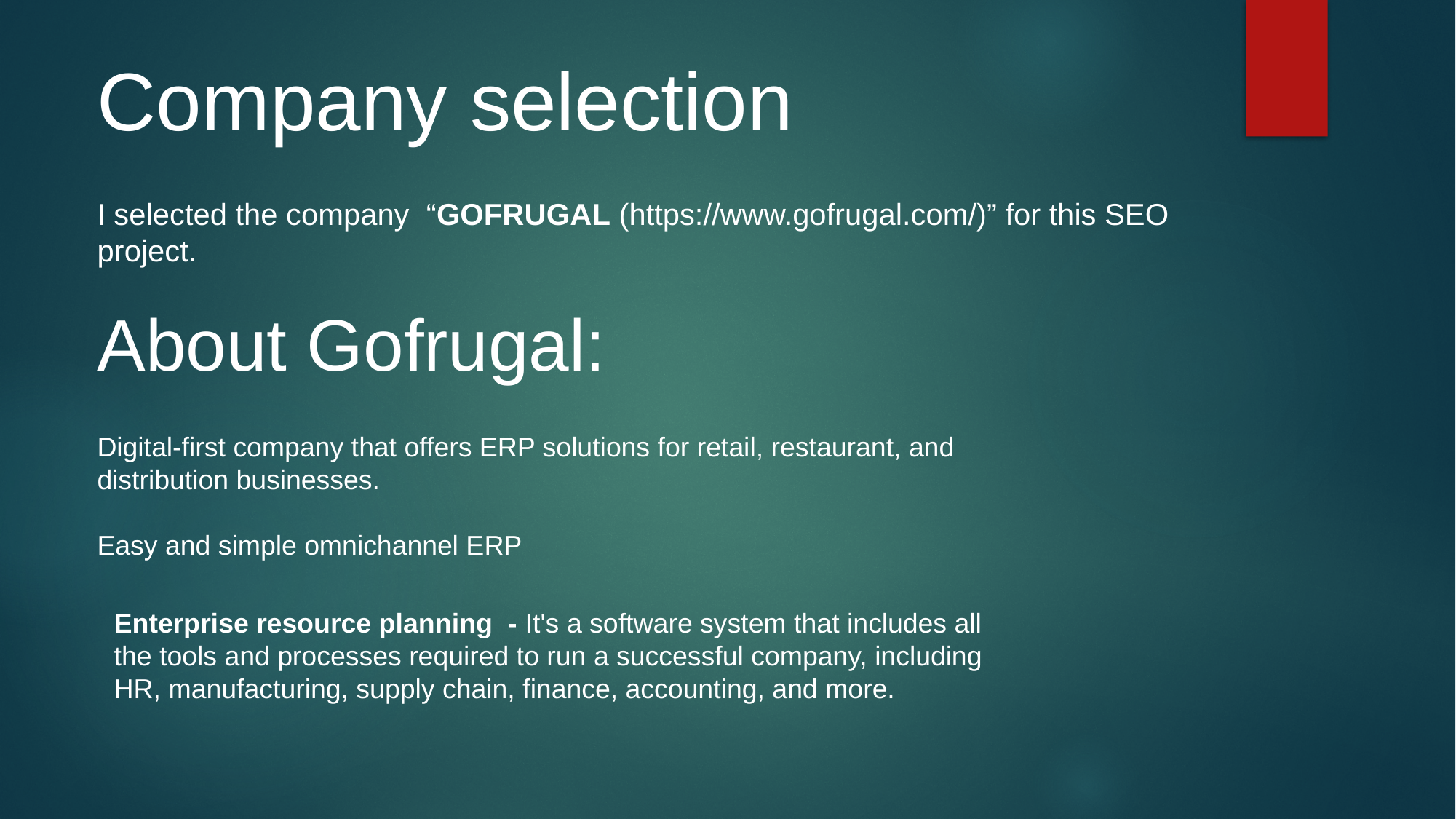

Company selection
I selected the company  “GOFRUGAL (https://www.gofrugal.com/)” for this SEO project.
About Gofrugal:
Digital-first company that offers ERP solutions for retail, restaurant, and distribution businesses.

Easy and simple omnichannel ERP
Enterprise resource planning  - It's a software system that includes all the tools and processes required to run a successful company, including HR, manufacturing, supply chain, finance, accounting, and more.